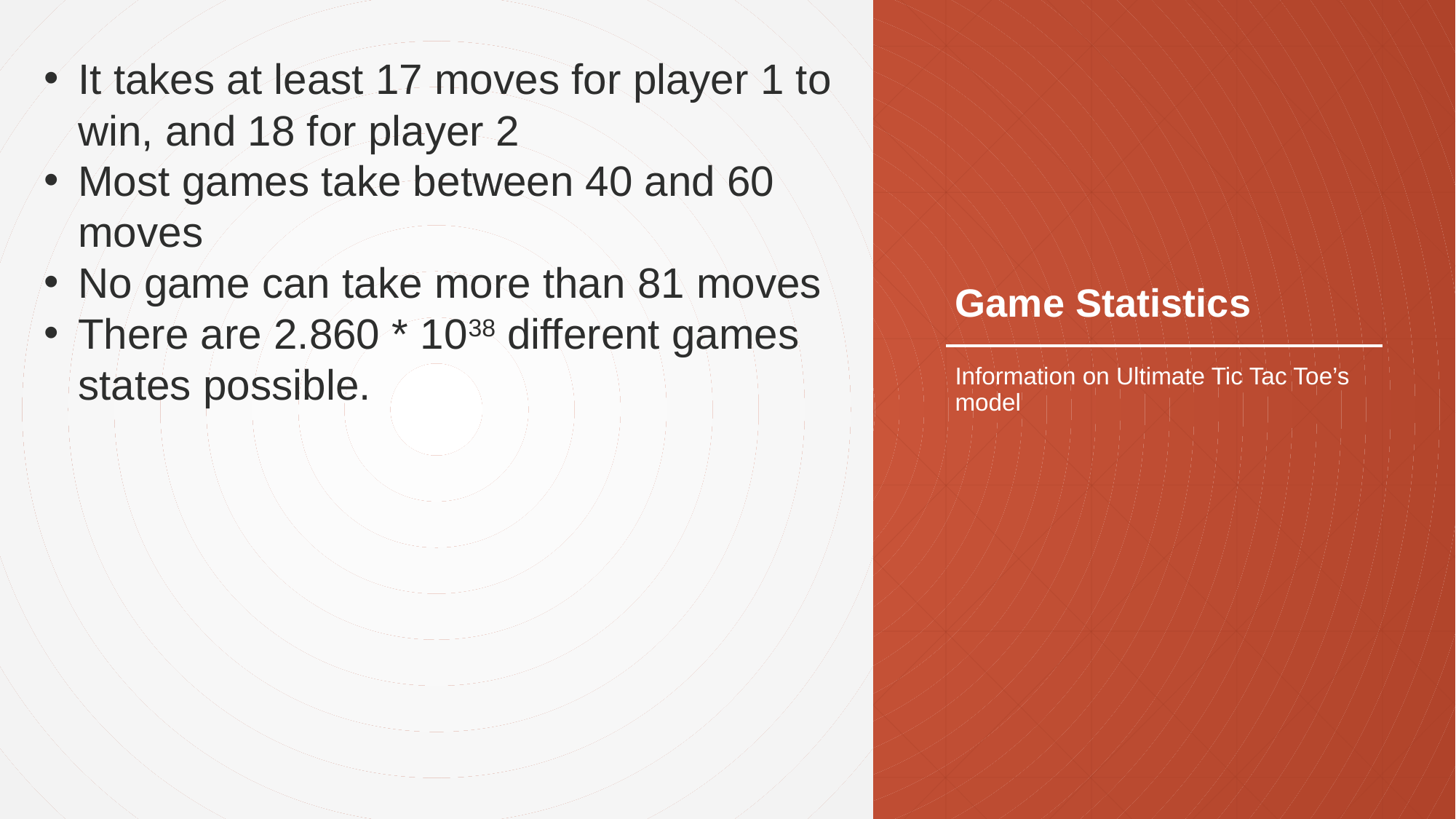

It takes at least 17 moves for player 1 to win, and 18 for player 2
Most games take between 40 and 60 moves
No game can take more than 81 moves
There are 2.860 * 1038 different games states possible.
# Game Statistics
Information on Ultimate Tic Tac Toe’s model